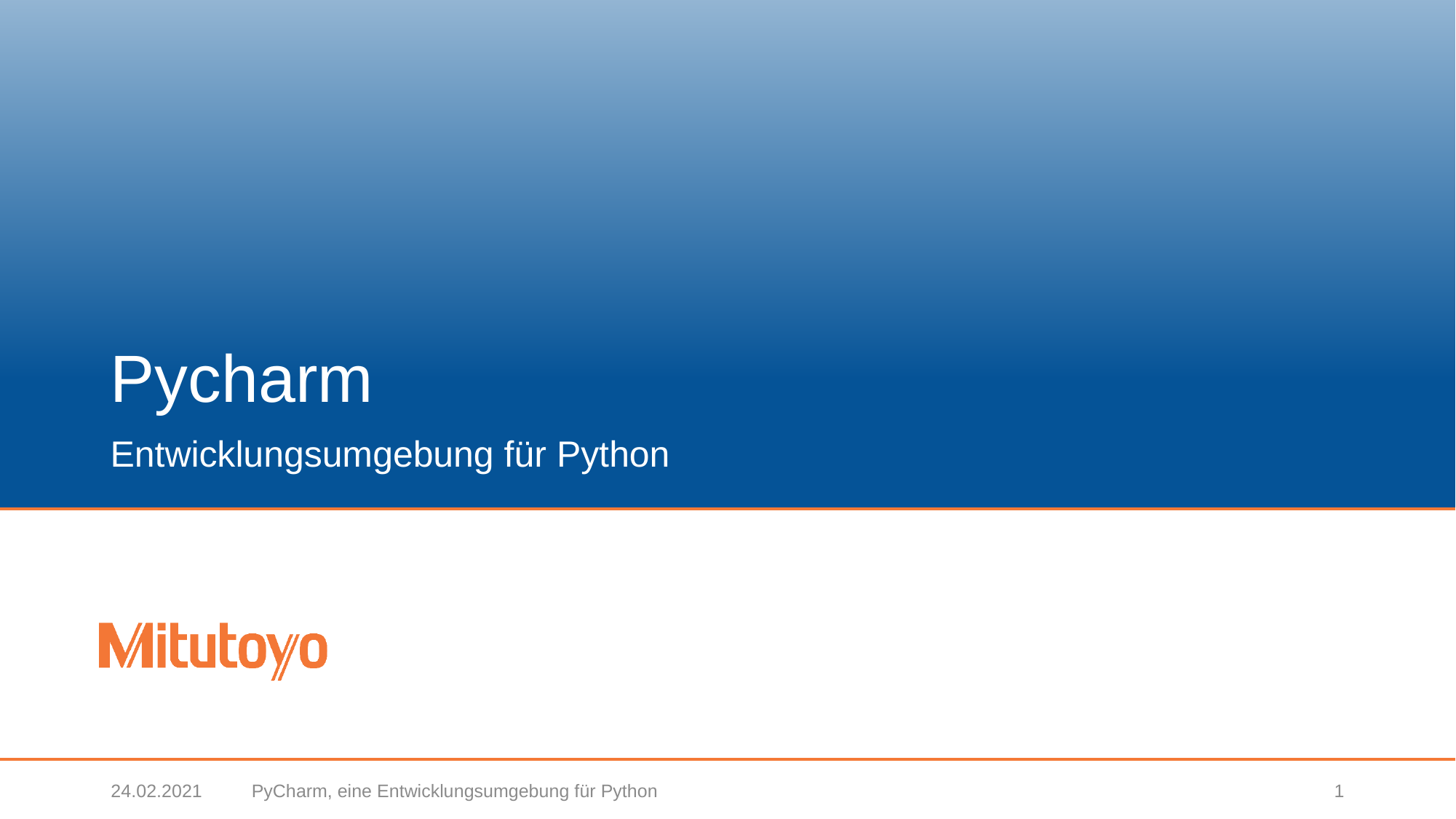

# Pycharm
Entwicklungsumgebung für Python
24.02.2021
PyCharm, eine Entwicklungsumgebung für Python
1